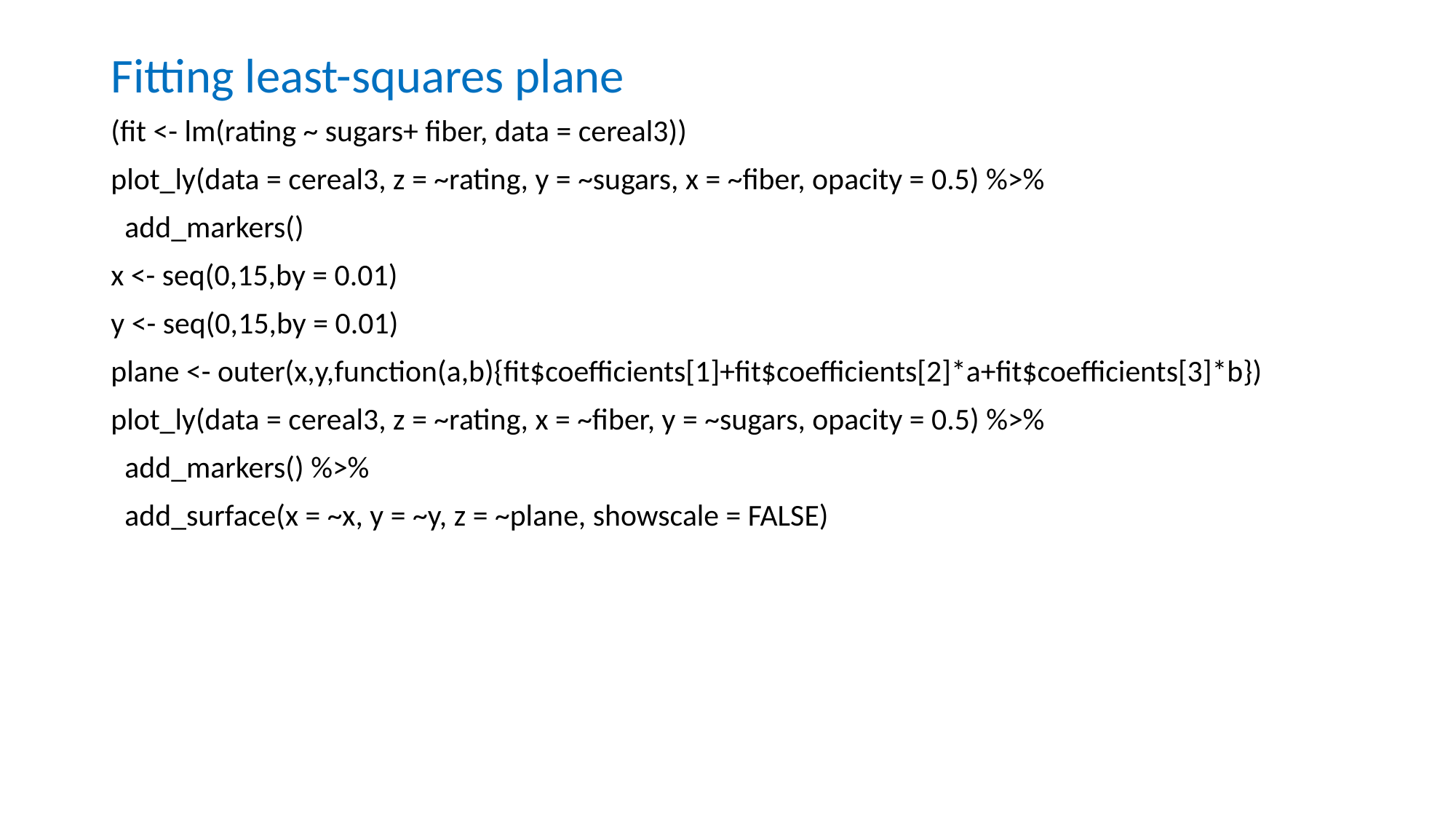

# Fitting least-squares plane
(fit <- lm(rating ~ sugars+ fiber, data = cereal3))
plot_ly(data = cereal3, z = ~rating, y = ~sugars, x = ~fiber, opacity = 0.5) %>%
  add_markers()
x <- seq(0,15,by = 0.01)
y <- seq(0,15,by = 0.01)
plane <- outer(x,y,function(a,b){fit$coefficients[1]+fit$coefficients[2]*a+fit$coefficients[3]*b})
plot_ly(data = cereal3, z = ~rating, x = ~fiber, y = ~sugars, opacity = 0.5) %>%
  add_markers() %>%
  add_surface(x = ~x, y = ~y, z = ~plane, showscale = FALSE)